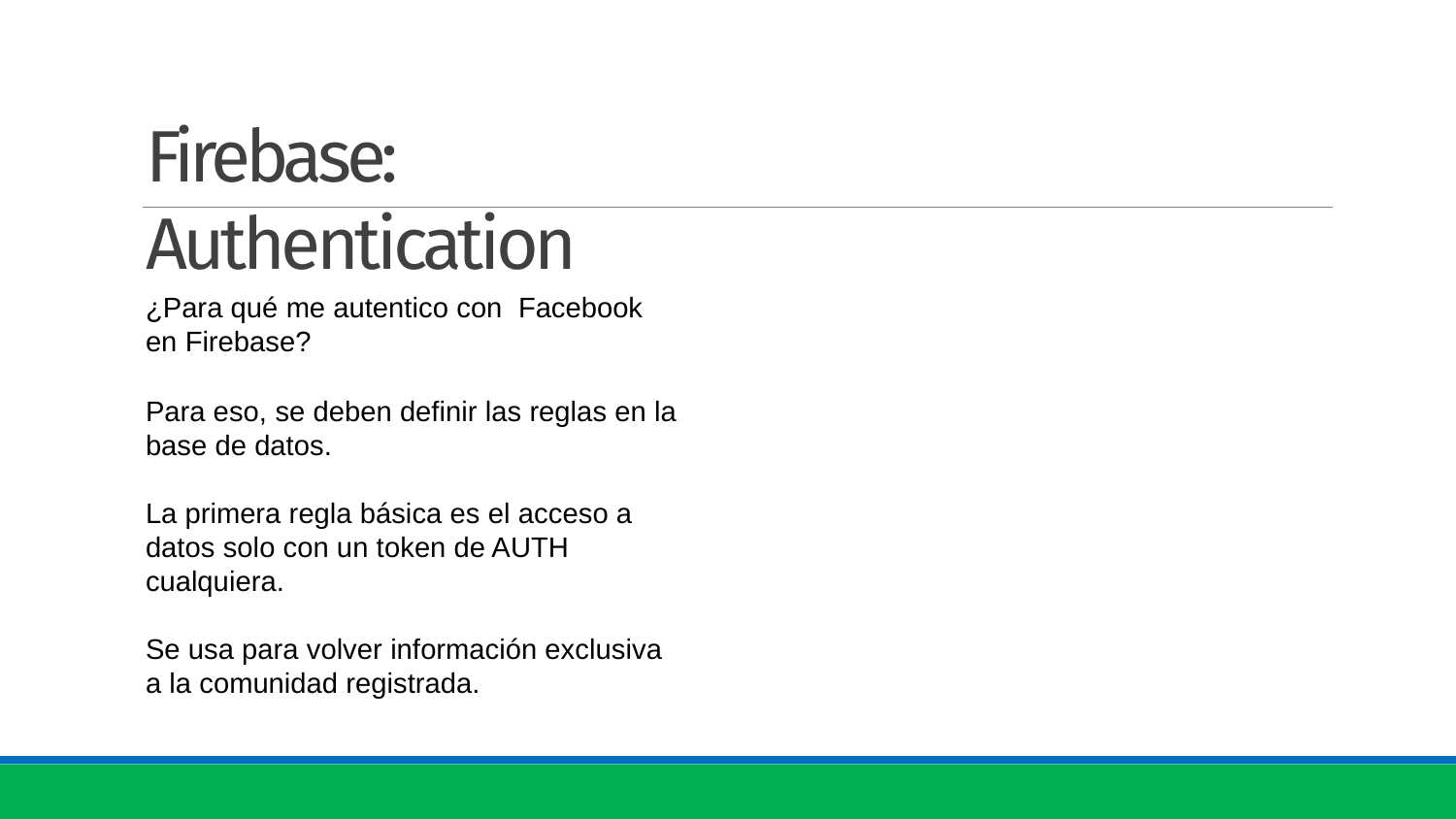

# Firebase: Authentication
¿Para qué me autentico con  Facebook en Firebase?

Para eso, se deben definir las reglas en la base de datos.

La primera regla básica es el acceso a datos solo con un token de AUTH cualquiera.

Se usa para volver información exclusiva a la comunidad registrada.